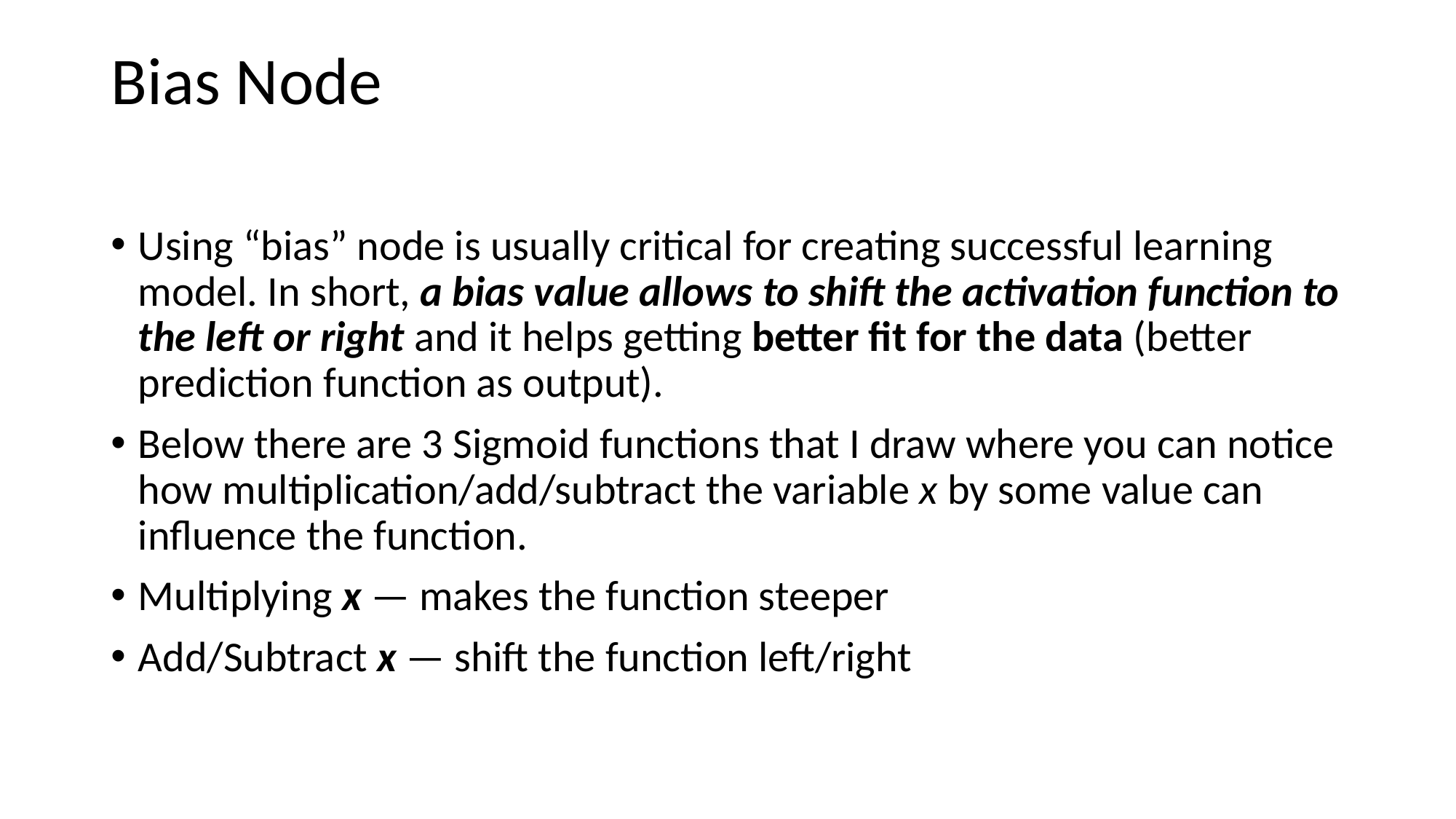

# Bias Node
Using “bias” node is usually critical for creating successful learning model. In short, a bias value allows to shift the activation function to the left or right and it helps getting better fit for the data (better prediction function as output).
Below there are 3 Sigmoid functions that I draw where you can notice how multiplication/add/subtract the variable x by some value can influence the function.
Multiplying x — makes the function steeper
Add/Subtract x — shift the function left/right